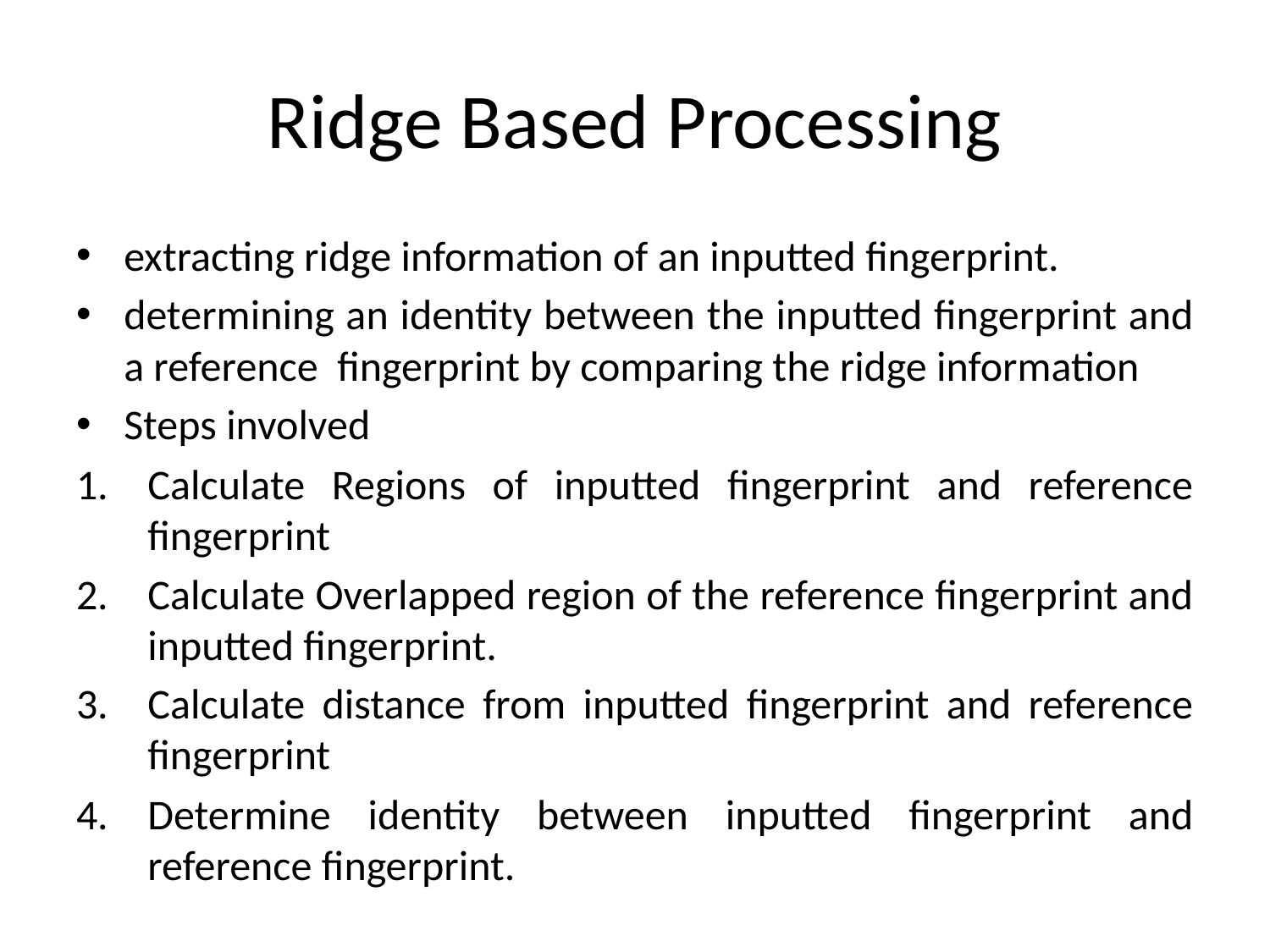

# Ridge Based Processing
extracting ridge information of an inputted fingerprint.
determining an identity between the inputted fingerprint and a reference  fingerprint by comparing the ridge information
Steps involved
Calculate Regions of inputted fingerprint and reference fingerprint
Calculate Overlapped region of the reference fingerprint and inputted fingerprint.
Calculate distance from inputted fingerprint and reference fingerprint
Determine identity between inputted fingerprint and reference fingerprint.